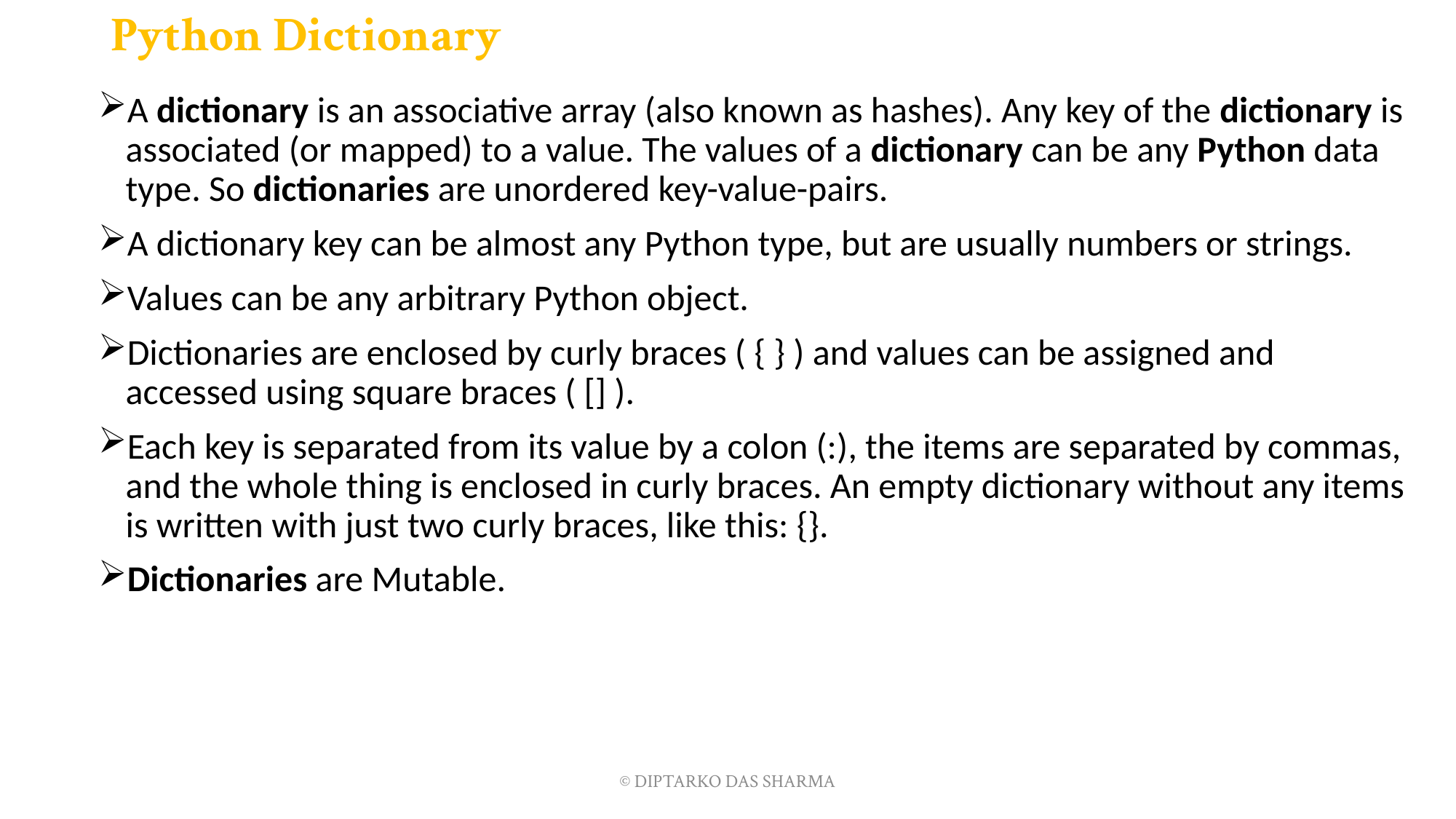

# Python Dictionary
A dictionary is an associative array (also known as hashes). Any key of the dictionary is associated (or mapped) to a value. The values of a dictionary can be any Python data type. So dictionaries are unordered key-value-pairs.
A dictionary key can be almost any Python type, but are usually numbers or strings.
Values can be any arbitrary Python object.
Dictionaries are enclosed by curly braces ( { } ) and values can be assigned and accessed using square braces ( [] ).
Each key is separated from its value by a colon (:), the items are separated by commas, and the whole thing is enclosed in curly braces. An empty dictionary without any items is written with just two curly braces, like this: {}.
Dictionaries are Mutable.

© DIPTARKO DAS SHARMA